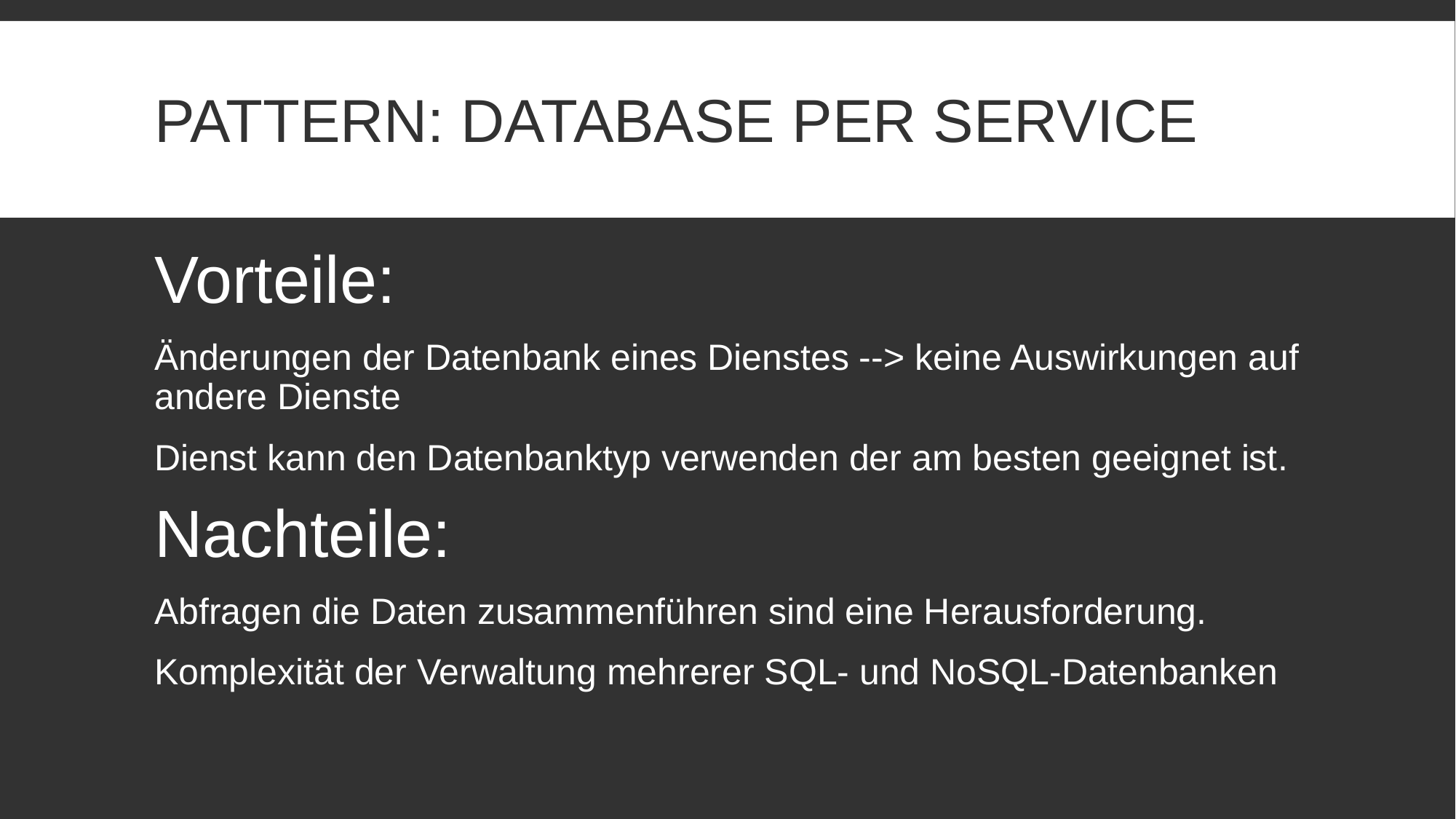

# Pattern: Database per service
Vorteile:
Änderungen der Datenbank eines Dienstes --> keine Auswirkungen auf andere Dienste
Dienst kann den Datenbanktyp verwenden der am besten geeignet ist.
Nachteile:
Abfragen die Daten zusammenführen sind eine Herausforderung.
Komplexität der Verwaltung mehrerer SQL- und NoSQL-Datenbanken